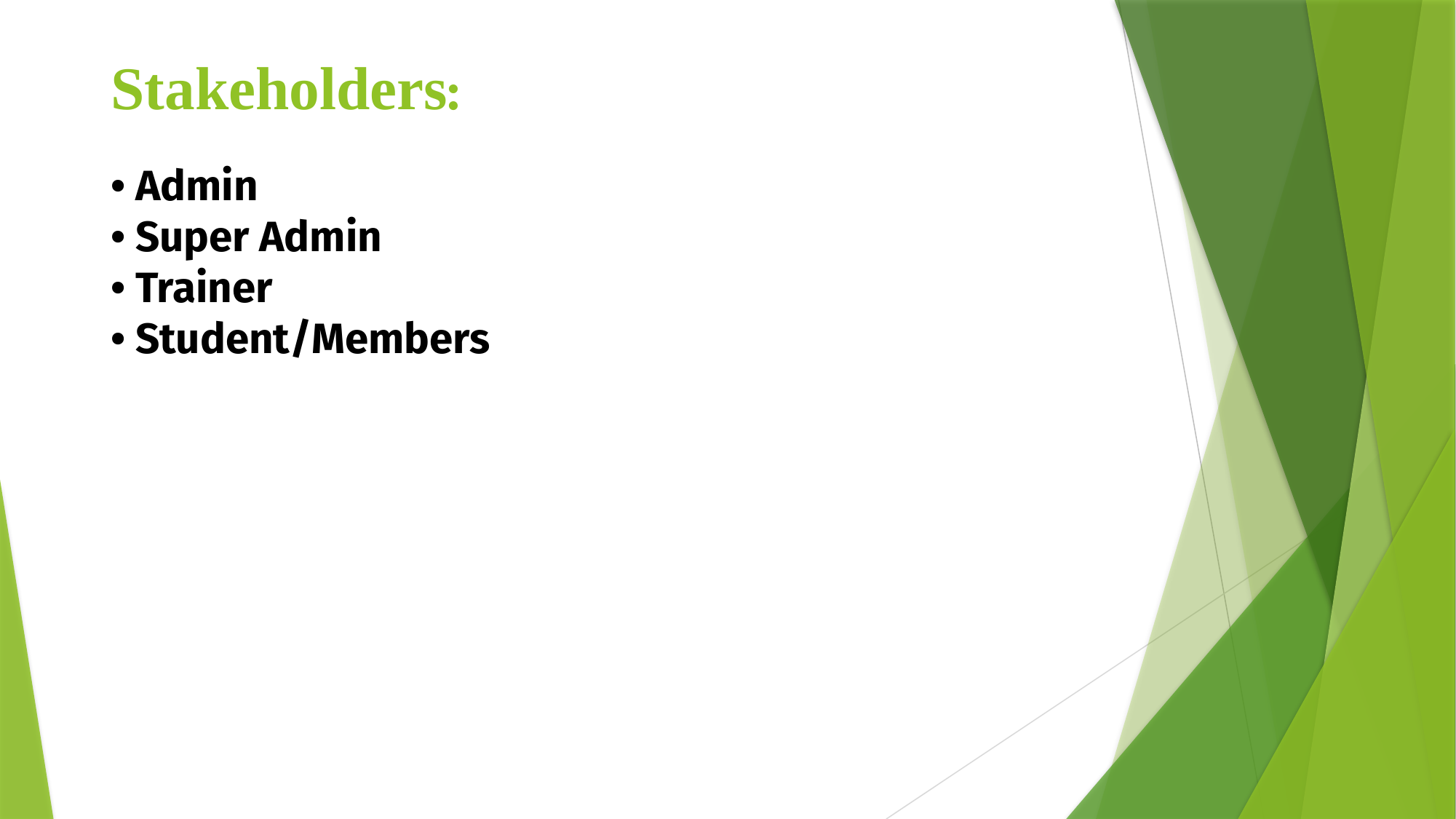

# Stakeholders:
• Admin
• Super Admin
• Trainer
• Student/Members